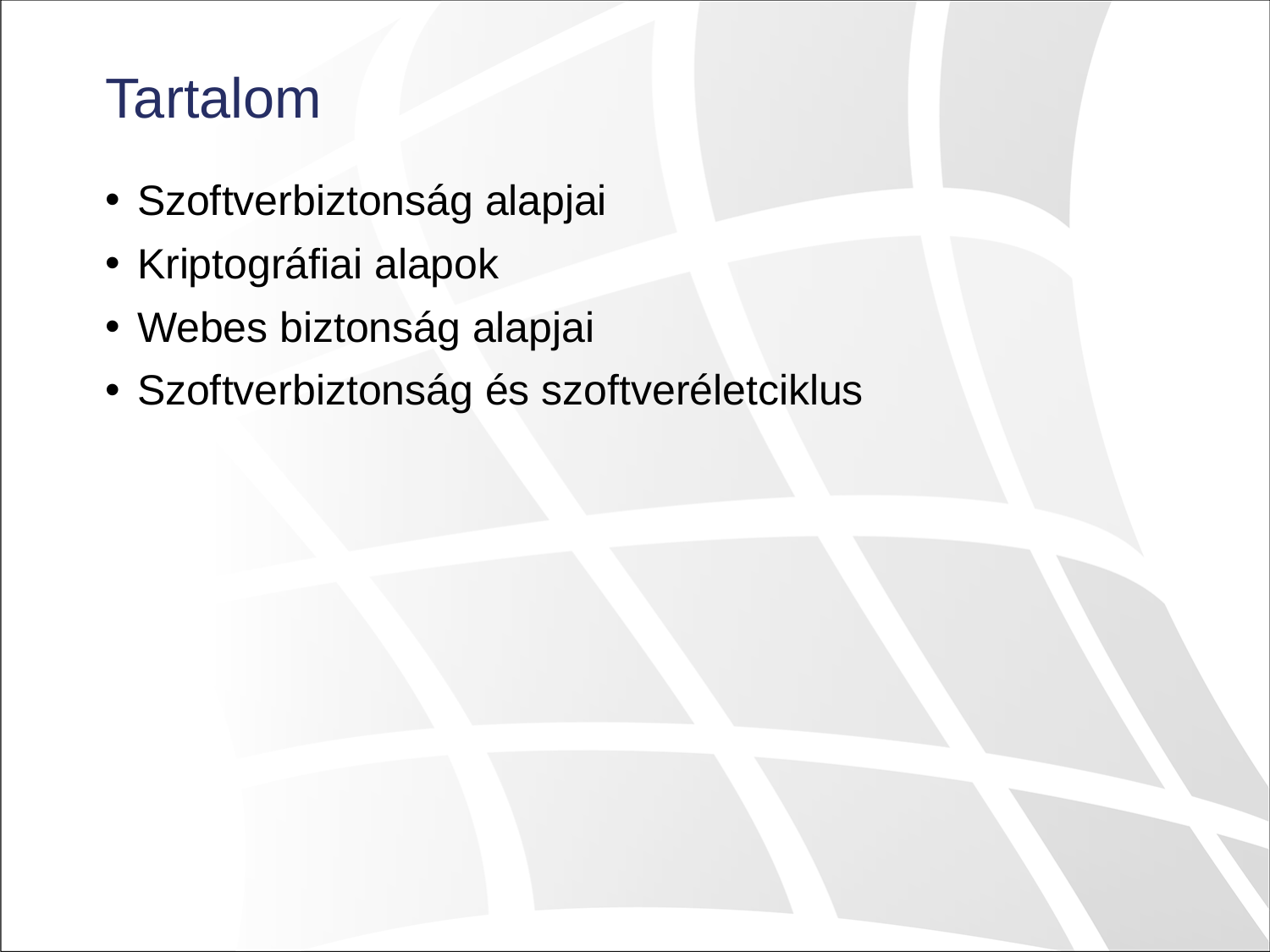

# Tartalom
Szoftverbiztonság alapjai
Kriptográfiai alapok
Webes biztonság alapjai
Szoftverbiztonság és szoftveréletciklus